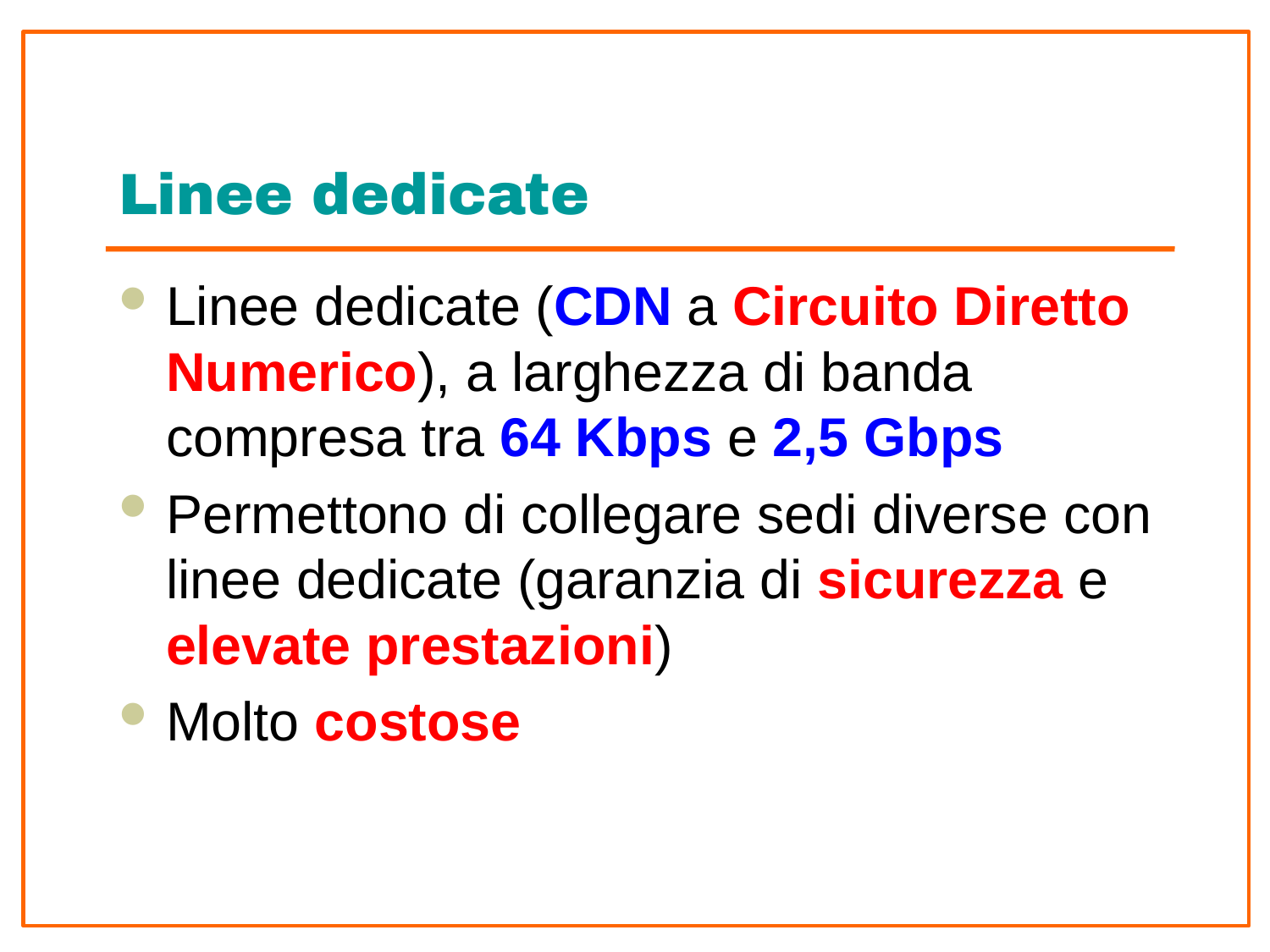

# Linee dedicate
Linee dedicate (CDN a Circuito Diretto Numerico), a larghezza di banda compresa tra 64 Kbps e 2,5 Gbps
Permettono di collegare sedi diverse con linee dedicate (garanzia di sicurezza e elevate prestazioni)
Molto costose